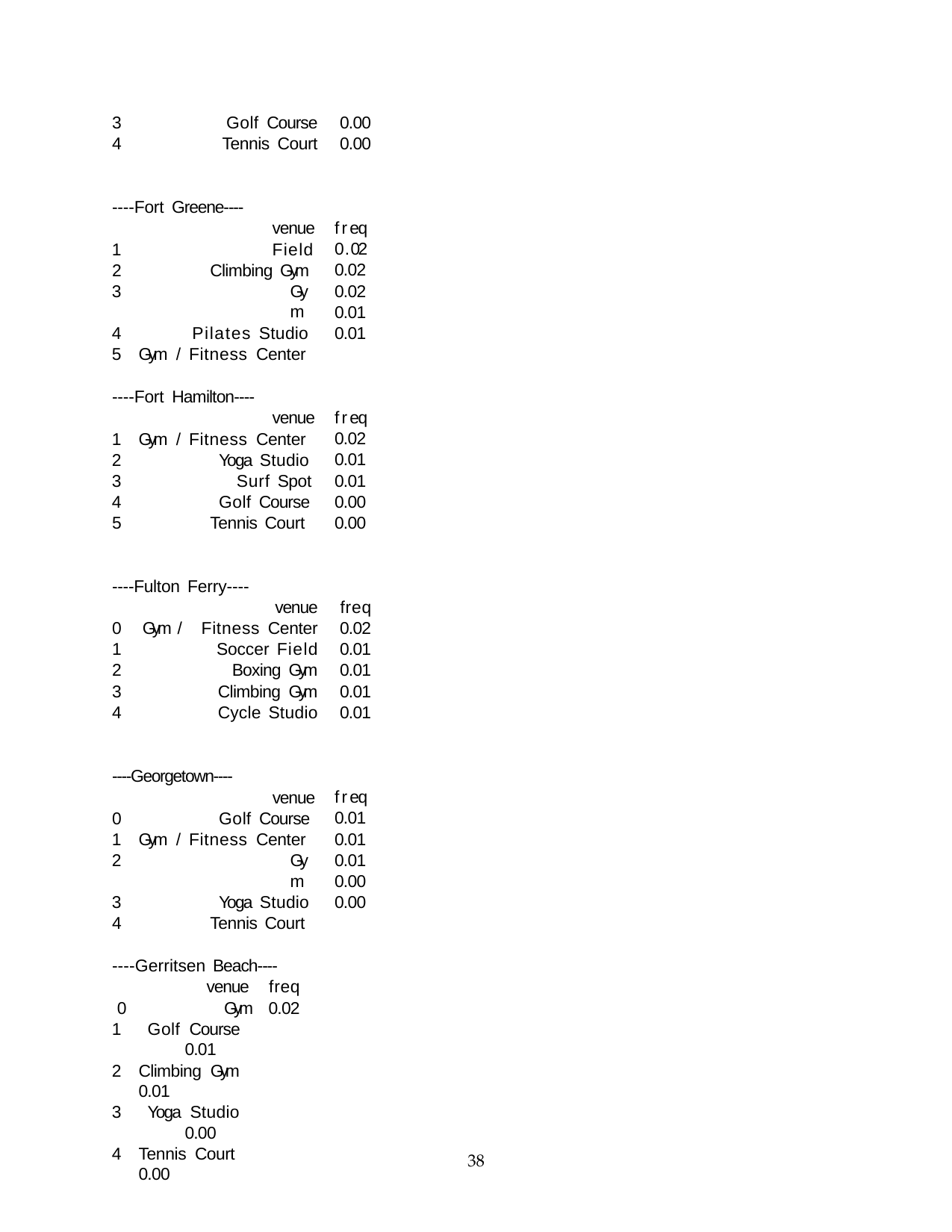

| 3 | Golf Course | 0.00 |
| --- | --- | --- |
| 4 | Tennis Court | 0.00 |
----Fort Greene----
venue
freq  0.02
0.02
0.02
0.01
0.01
Field
Climbing Gym
Gym
Pilates Studio
Gym / Fitness Center
----Fort Hamilton----
venue
freq  0.02
0.01
0.01
0.00
0.00
Gym / Fitness Center
Yoga Studio
Surf Spot
Golf Course
Tennis Court
----Fulton Ferry----
|  | venue | freq |
| --- | --- | --- |
| 0 Gym / | Fitness Center | 0.02 |
| 1 | Soccer Field | 0.01 |
| 2 | Boxing Gym | 0.01 |
| 3 | Climbing Gym | 0.01 |
| 4 | Cycle Studio | 0.01 |
----Georgetown----
venue
freq  0.01
0.01
0.01
0.00
0.00
0
Gym / Fitness Center
Gym
Yoga Studio
Tennis Court
Golf Course
----Gerritsen Beach----
venue	freq
0	Gym	0.02
Golf Course	0.01
Climbing Gym	0.01
Yoga Studio	0.00
Tennis Court	0.00
38